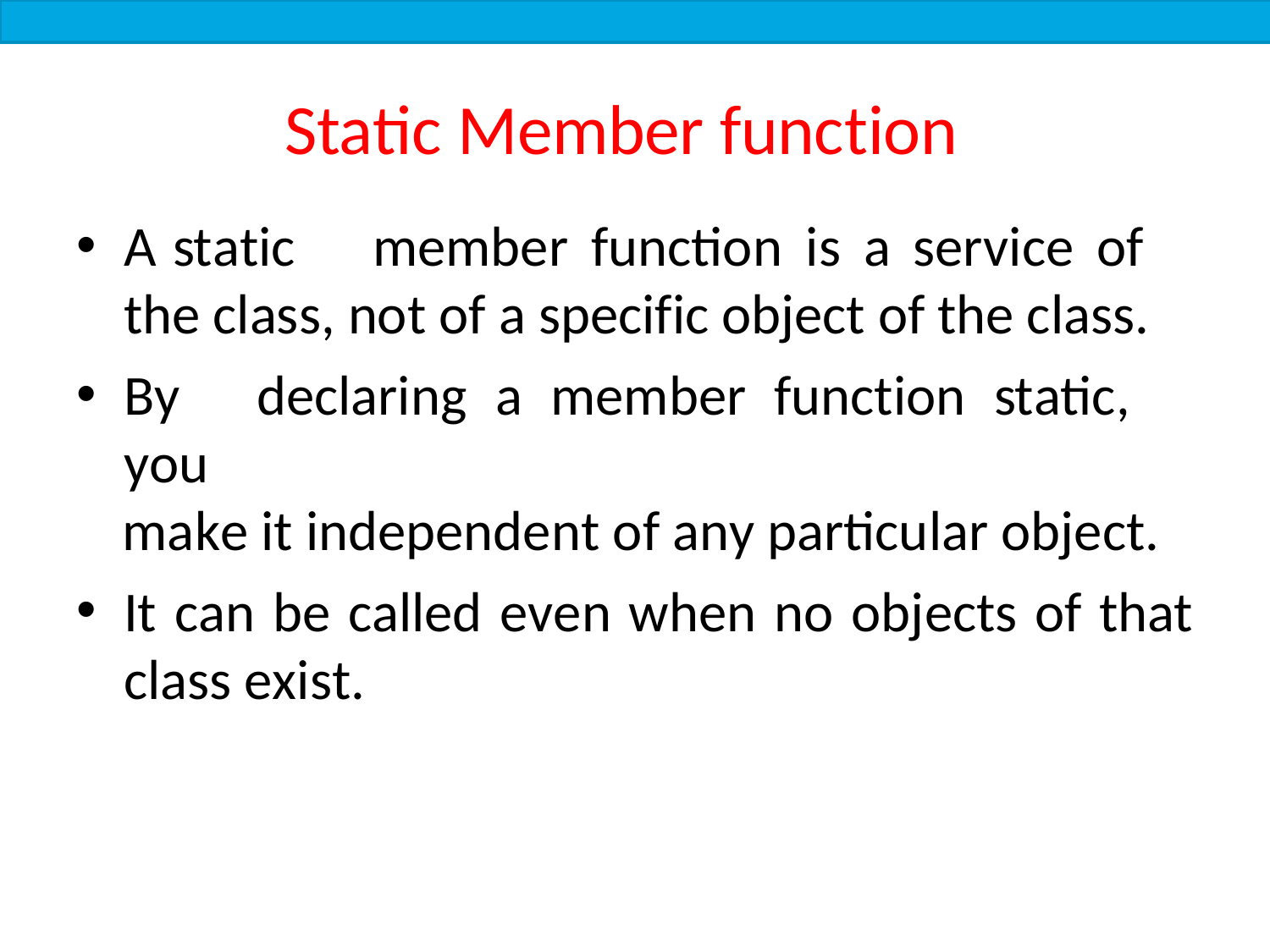

# Static Member function
A	static	member	function	is	a	service	of	the class, not of a specific object of the class.
By	declaring	a	member	function	static,	you
make it independent of any particular object.
It can be called even when no objects of that
class exist.